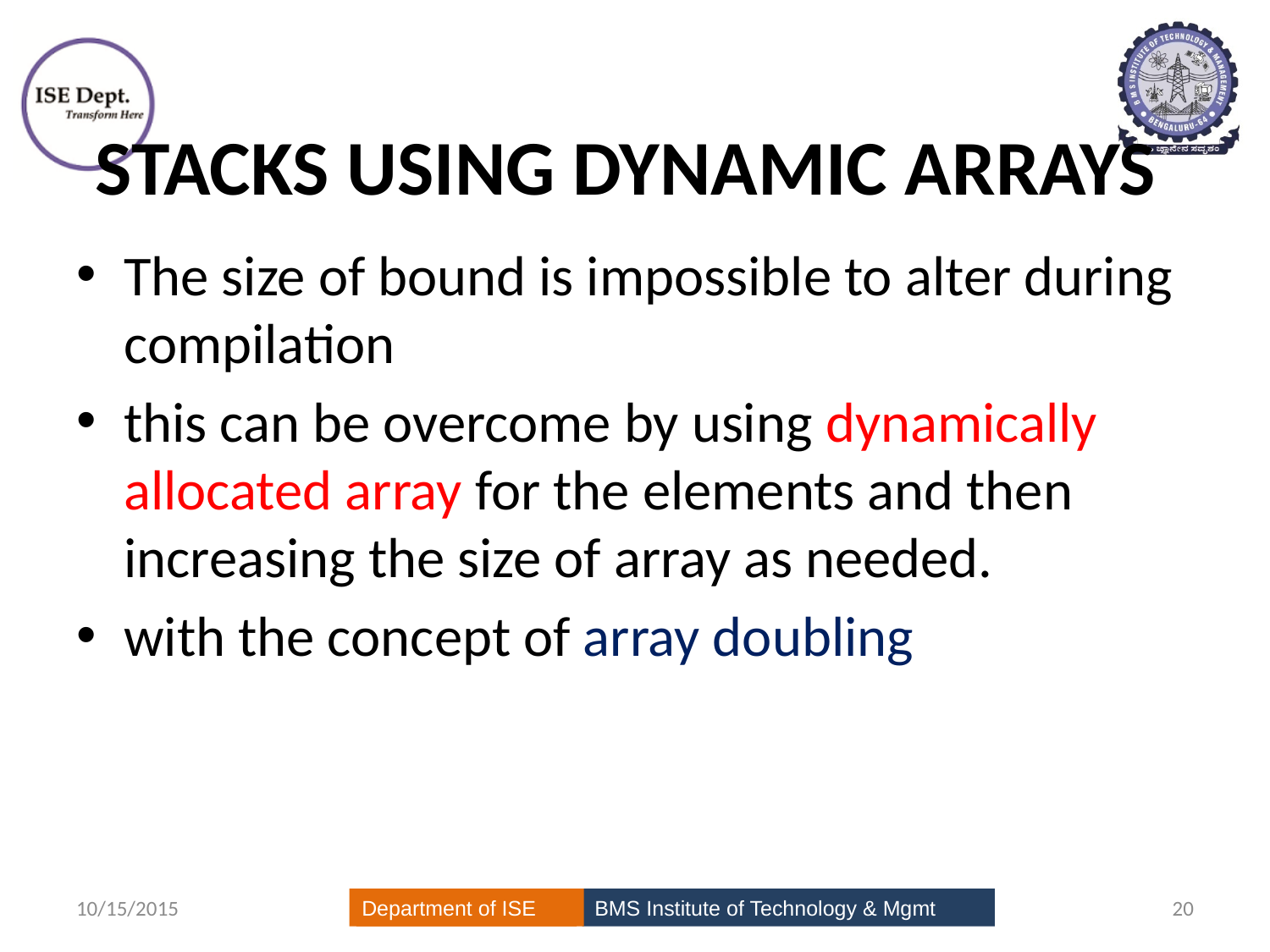

# STACKS USING DYNAMIC ARRAYS
The size of bound is impossible to alter during compilation
this can be overcome by using dynamically allocated array for the elements and then increasing the size of array as needed.
with the concept of array doubling
10/15/2015
20